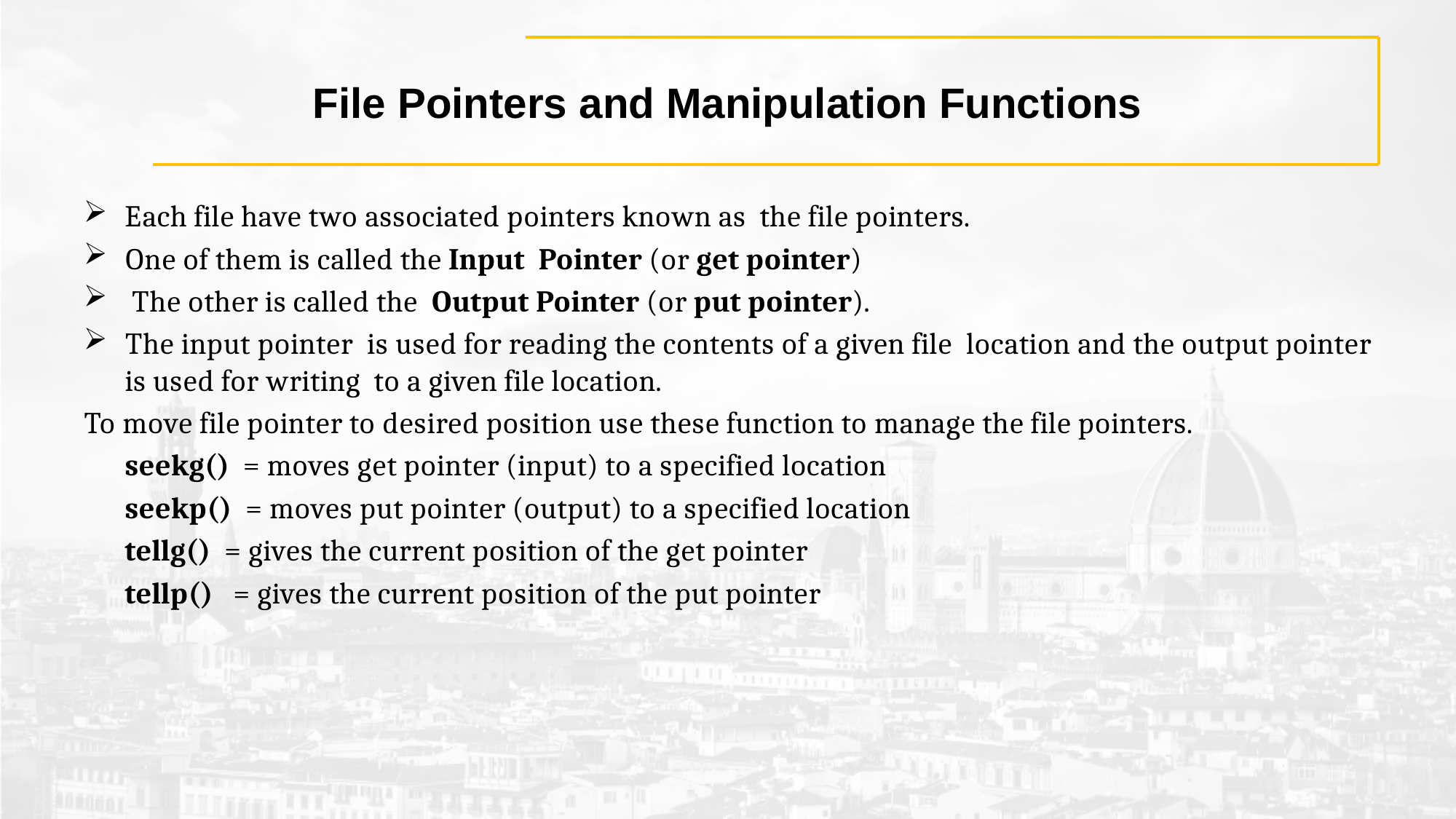

# File Pointers and Manipulation Functions
Each file have two associated pointers known as  the file pointers.
One of them is called the Input  Pointer (or get pointer)
 The other is called the  Output Pointer (or put pointer).
The input pointer  is used for reading the contents of a given file  location and the output pointer is used for writing  to a given file location.
To move file pointer to desired position use these function to manage the file pointers.
	seekg()  = moves get pointer (input) to a specified location
	seekp()  = moves put pointer (output) to a specified location
	tellg()  = gives the current position of the get pointer
	tellp()   = gives the current position of the put pointer